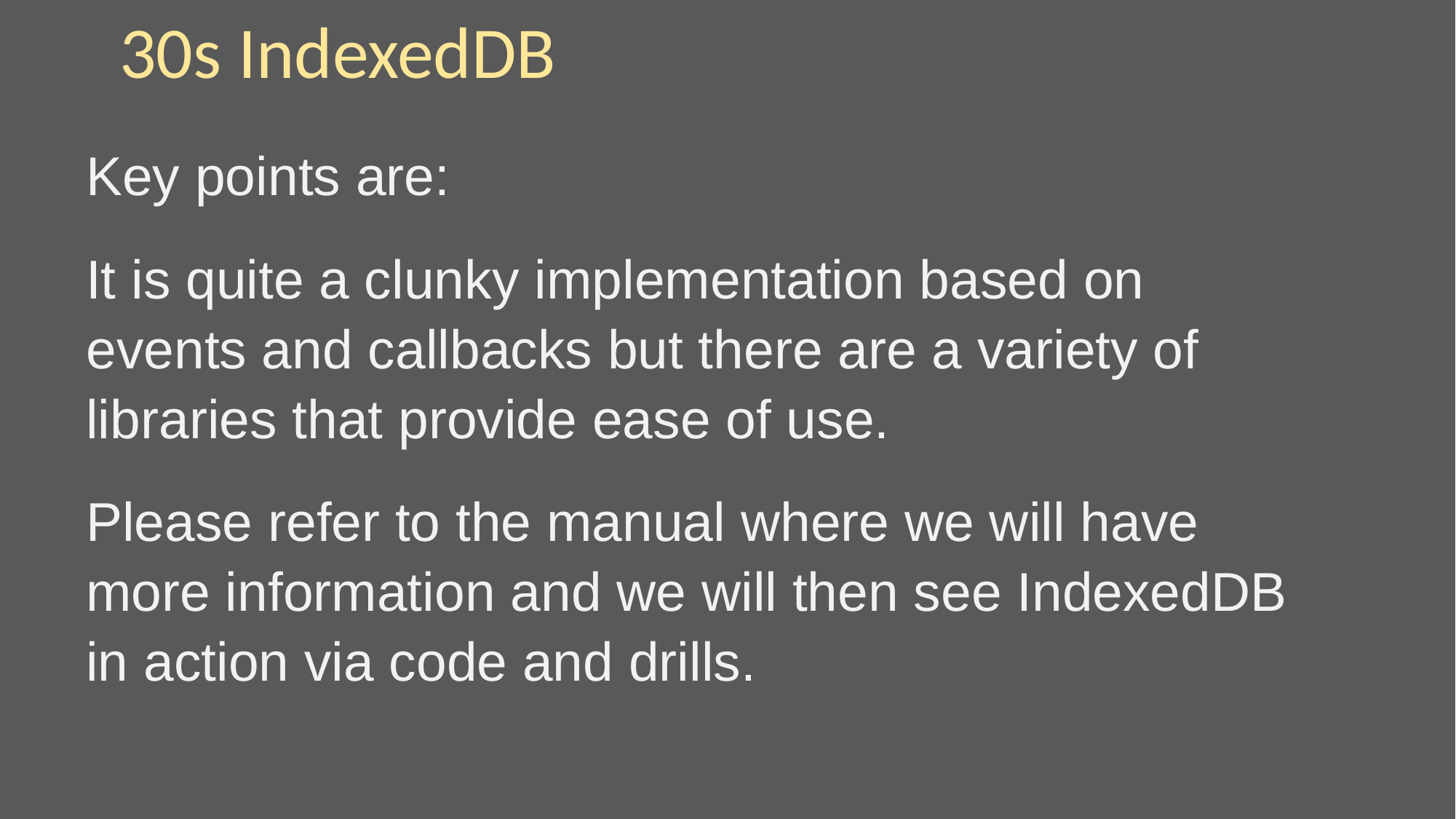

# 30s IndexedDB
Key points are:
It is quite a clunky implementation based on events and callbacks but there are a variety of libraries that provide ease of use.
Please refer to the manual where we will have more information and we will then see IndexedDB in action via code and drills.